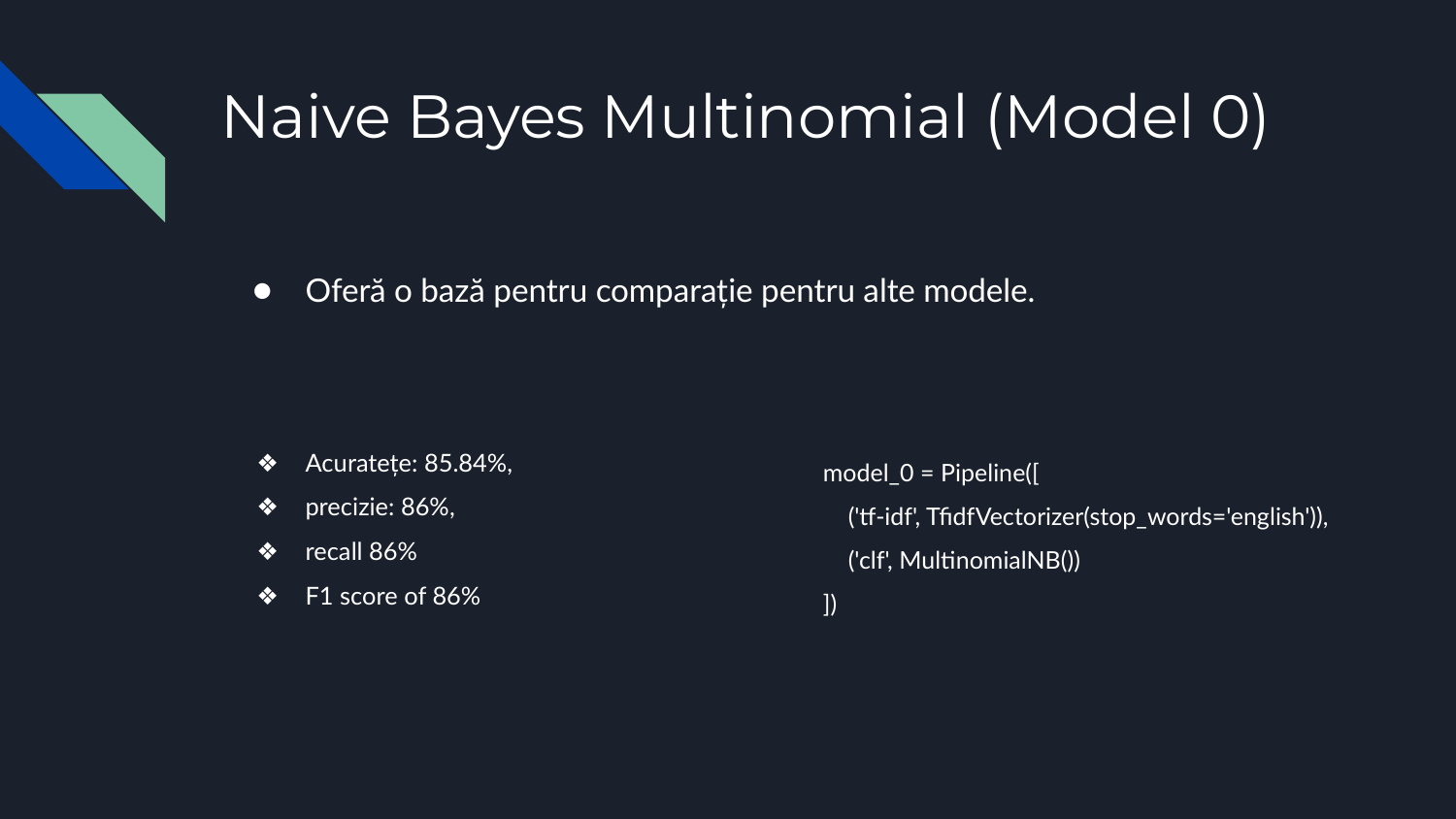

# Naive Bayes Multinomial (Model 0)

Oferă o bază pentru comparație pentru alte modele.
Acuratețe: 85.84%,
precizie: 86%,
recall 86%
F1 score of 86%
model_0 = Pipeline([
    ('tf-idf', TfidfVectorizer(stop_words='english')),
    ('clf', MultinomialNB())
])